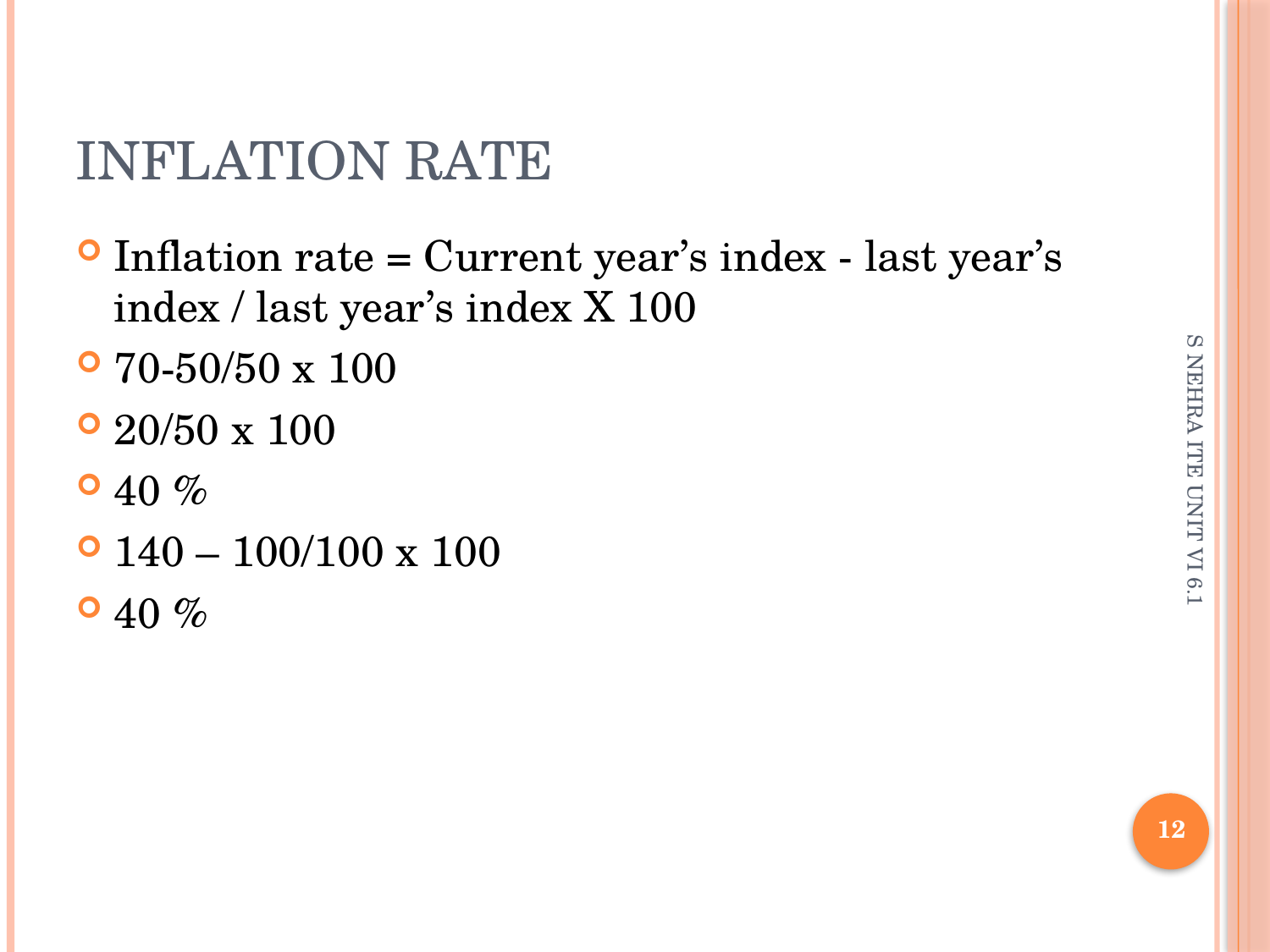

# inflation rate
Inflation rate = Current year’s index - last year’s index / last year’s index X 100
70-50/50 x 100
20/50 x 100
40 %
140 – 100/100 x 100
40 %

S NEHRA ITE UNIT VI 6.1
12